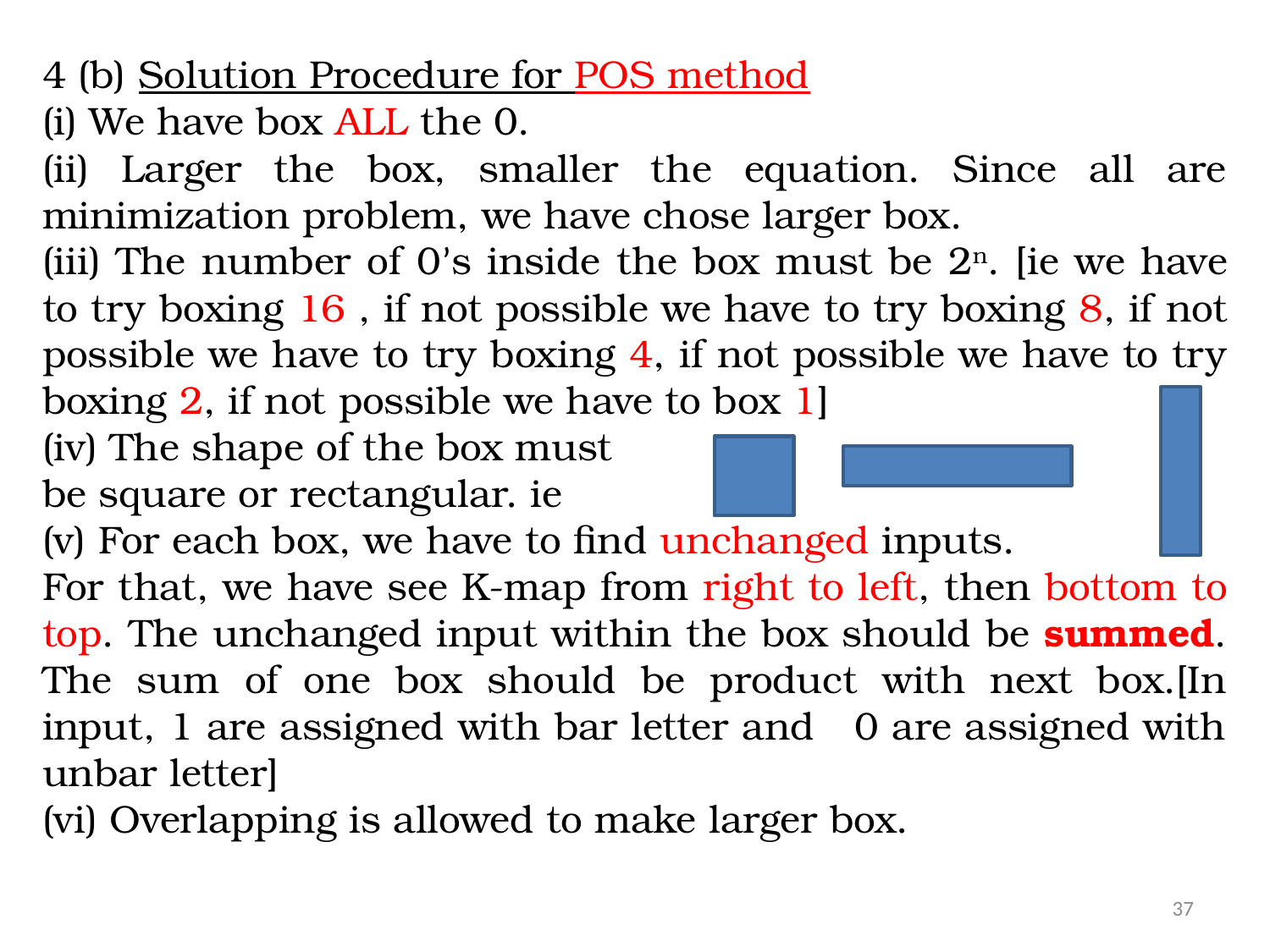

4 (b) Solution Procedure for POS method
(i) We have box ALL the 0.
(ii) Larger the box, smaller the equation. Since all are minimization problem, we have chose larger box.
(iii) The number of 0’s inside the box must be 2n. [ie we have to try boxing 16 , if not possible we have to try boxing 8, if not possible we have to try boxing 4, if not possible we have to try boxing 2, if not possible we have to box 1]
(iv) The shape of the box must
be square or rectangular. ie
(v) For each box, we have to find unchanged inputs.
For that, we have see K-map from right to left, then bottom to top. The unchanged input within the box should be summed. The sum of one box should be product with next box.[In input, 1 are assigned with bar letter and   0 are assigned with unbar letter]
(vi) Overlapping is allowed to make larger box.

37